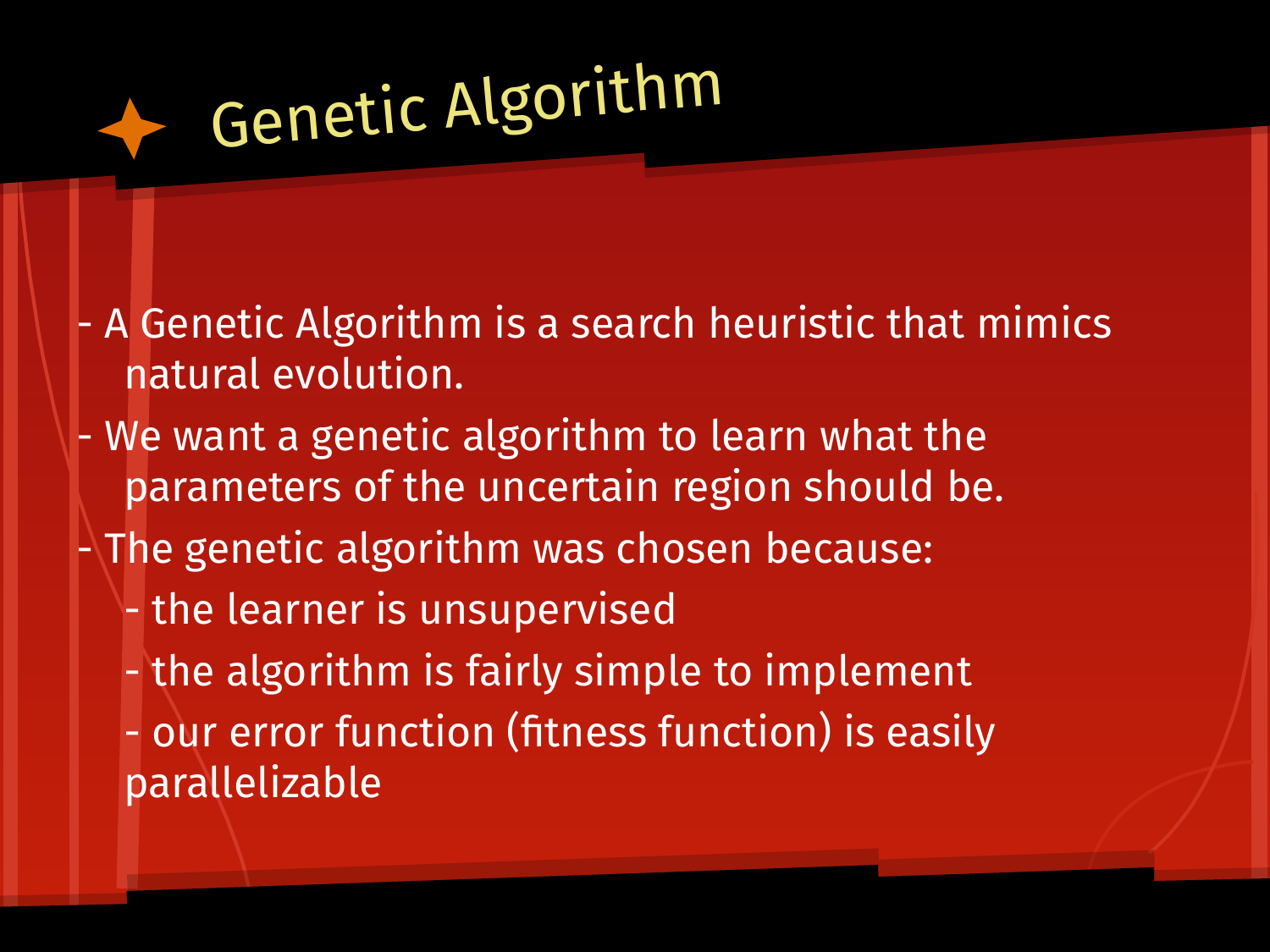

# Genetic Algorithm

- A Genetic Algorithm is a search heuristic that mimics natural evolution.
- We want a genetic algorithm to learn what the parameters of the uncertain region should be.
- The genetic algorithm was chosen because:
	- the learner is unsupervised
	- the algorithm is fairly simple to implement
	- our error function (fitness function) is easily parallelizable